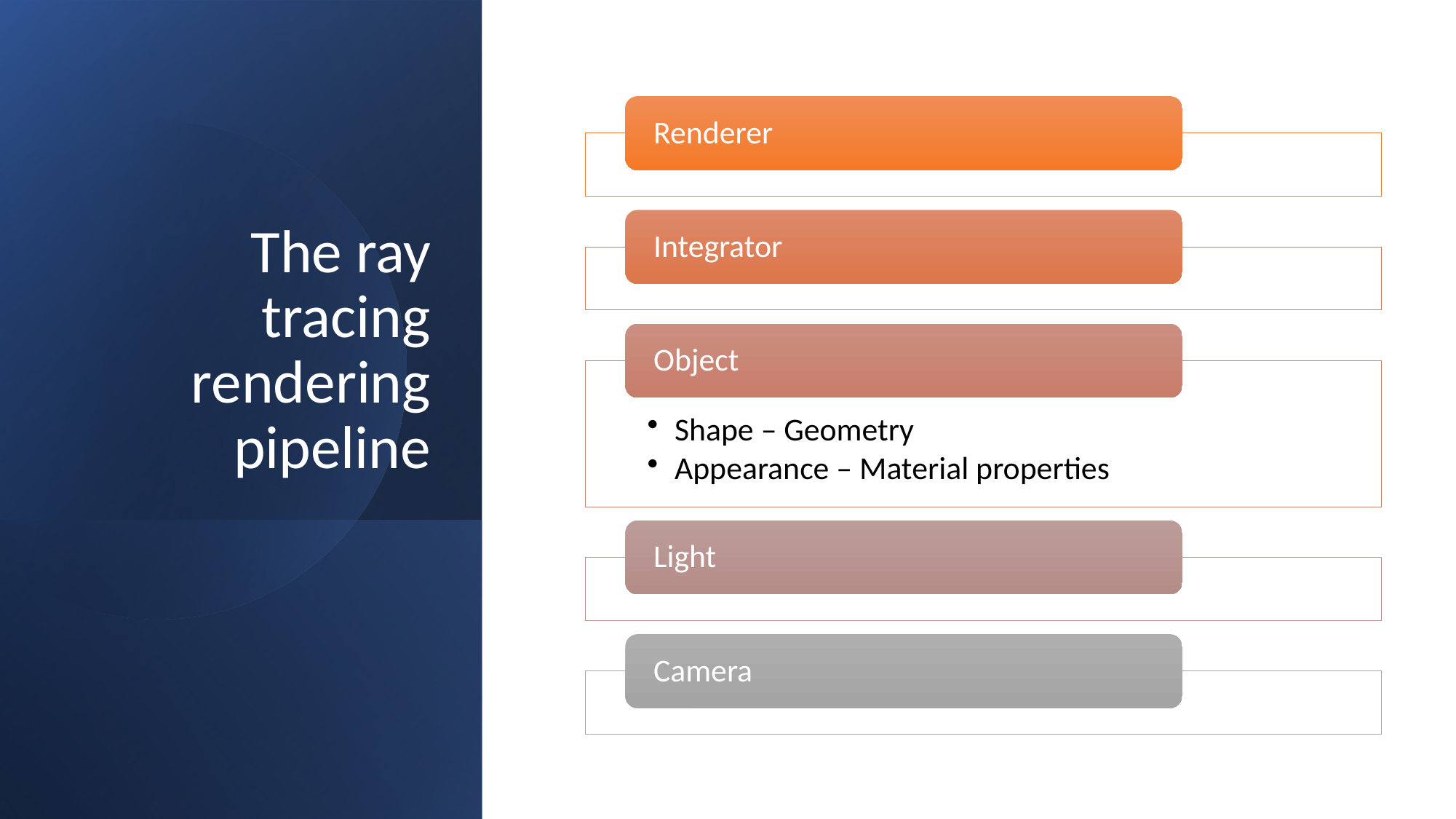

Renderer
Integrator
Shape – Geometry
Appearance – Material properties
Object
Light
Camera

# The ray tracing rendering pipeline